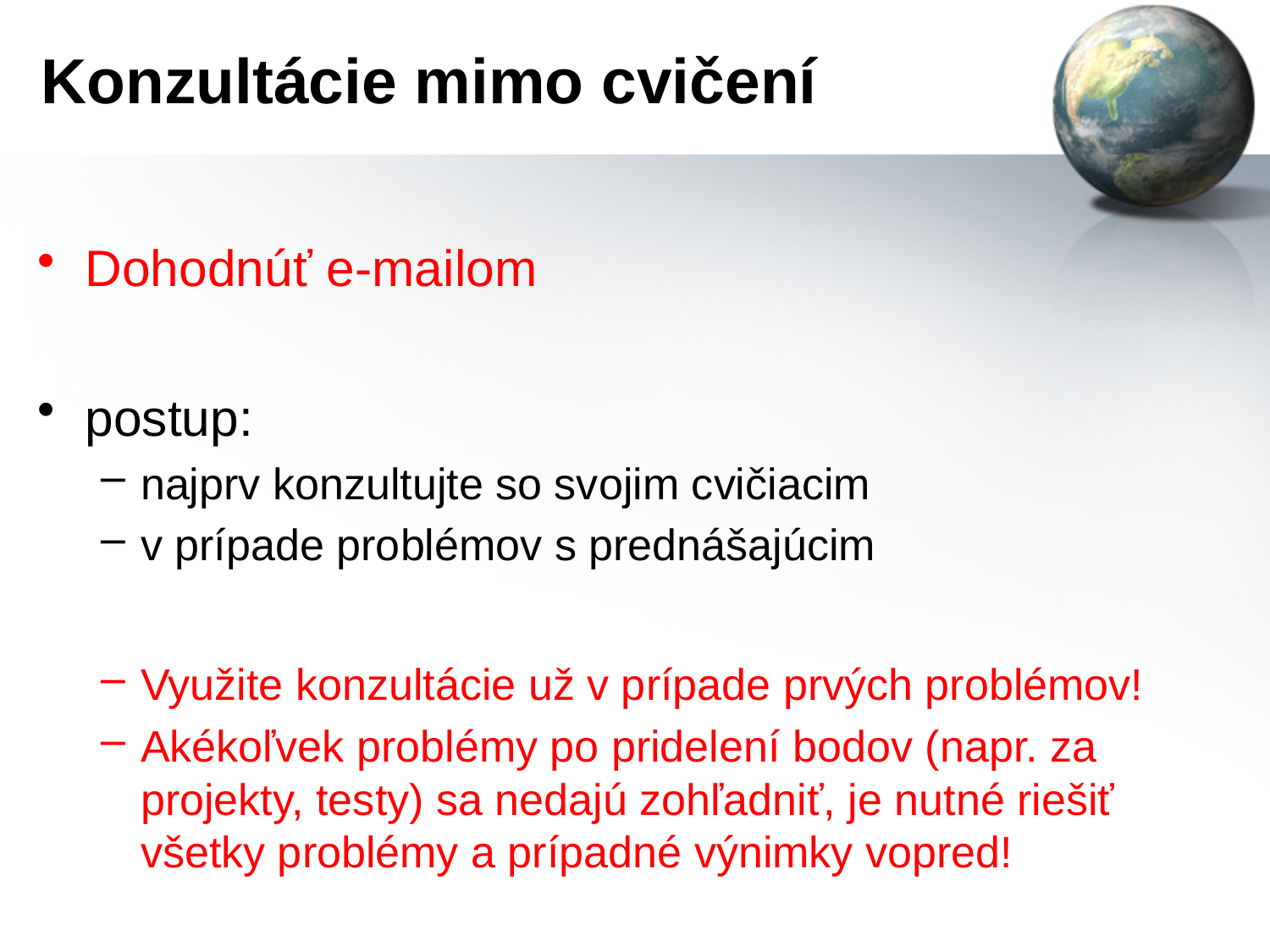

# Konzultácie mimo cvičení
Dohodnúť e-mailom

postup:
najprv konzultujte so svojim cvičiacim
v prípade problémov s prednášajúcim

Využite konzultácie už v prípade prvých problémov!
Akékoľvek problémy po pridelení bodov (napr. za projekty, testy) sa nedajú zohľadniť, je nutné riešiť všetky problémy a prípadné výnimky vopred!